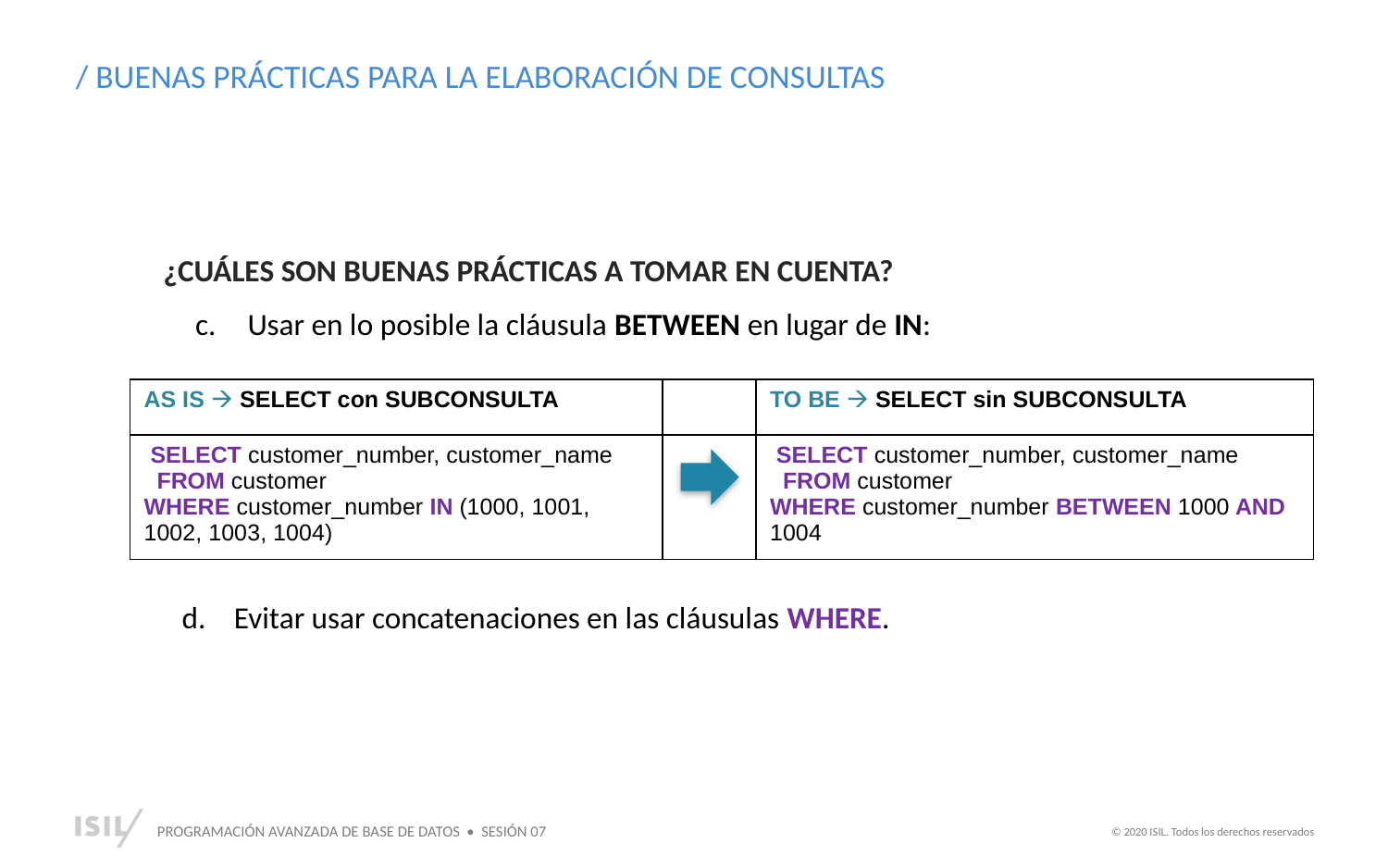

/ BUENAS PRÁCTICAS PARA LA ELABORACIÓN DE CONSULTAS
¿CUÁLES SON BUENAS PRÁCTICAS A TOMAR EN CUENTA?
Usar en lo posible la cláusula BETWEEN en lugar de IN:
| AS IS 🡪 SELECT con SUBCONSULTA |  | TO BE 🡪 SELECT sin SUBCONSULTA |
| --- | --- | --- |
| SELECT customer\_number, customer\_name FROM customer WHERE customer\_number IN (1000, 1001, 1002, 1003, 1004) |  | SELECT customer\_number, customer\_name FROM customer WHERE customer\_number BETWEEN 1000 AND 1004 |

Evitar usar concatenaciones en las cláusulas WHERE.